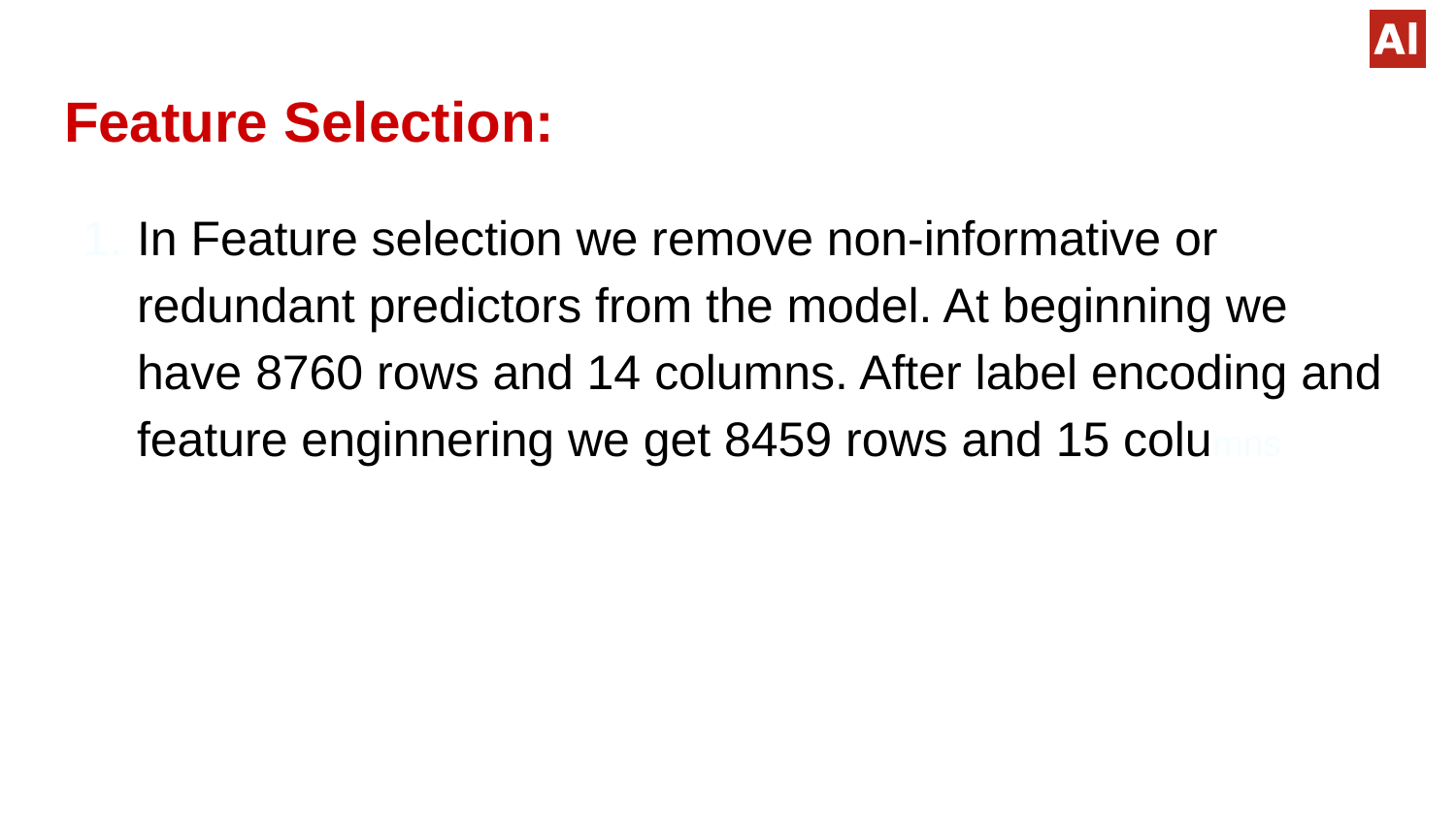

# Feature Selection:
In Feature selection we remove non-informative or redundant predictors from the model. At beginning we have 8760 rows and 14 columns. After label encoding and feature enginnering we get 8459 rows and 15 columns